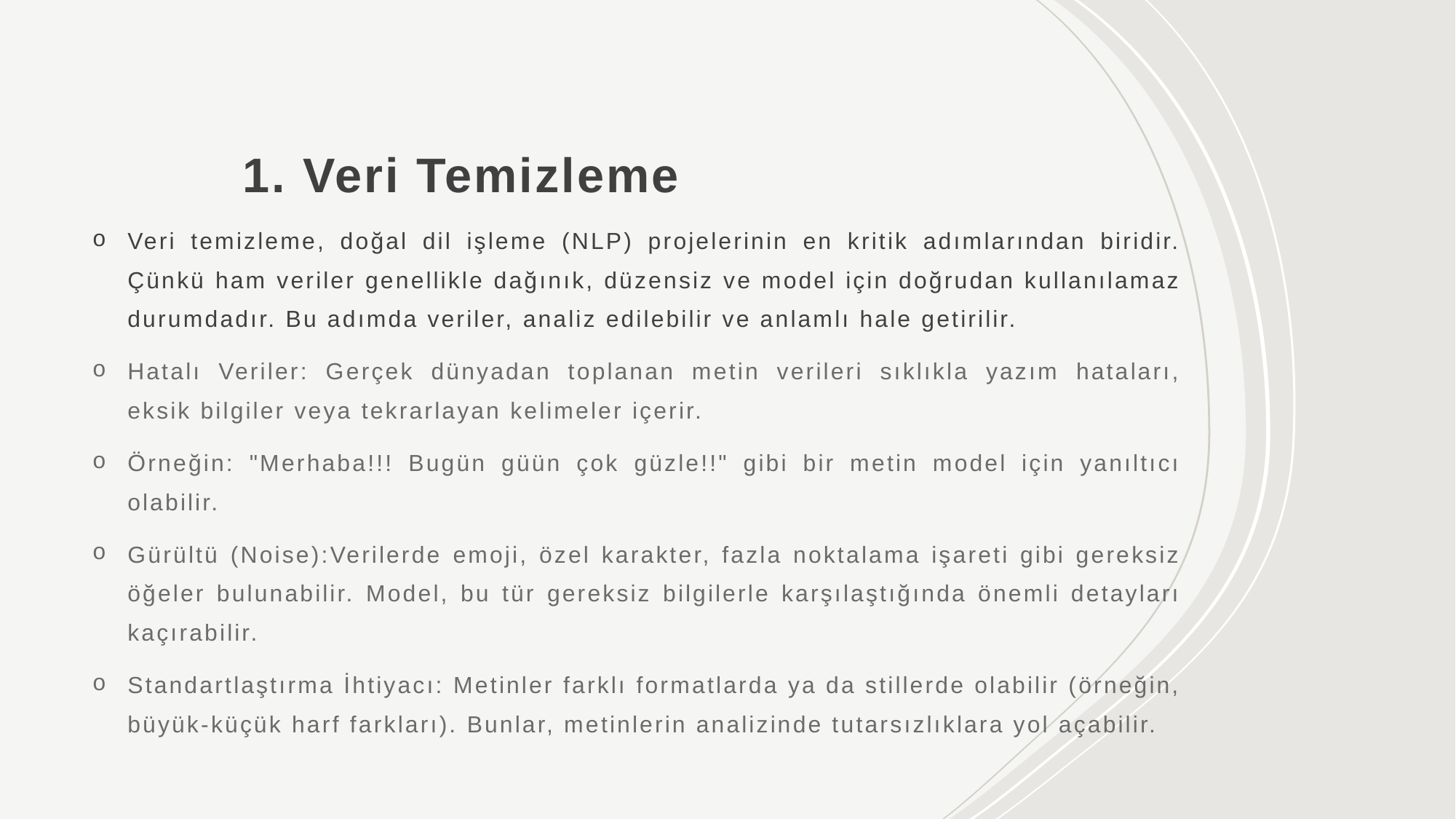

# 1. Veri Temizleme
Veri temizleme, doğal dil işleme (NLP) projelerinin en kritik adımlarından biridir. Çünkü ham veriler genellikle dağınık, düzensiz ve model için doğrudan kullanılamaz durumdadır. Bu adımda veriler, analiz edilebilir ve anlamlı hale getirilir.
Hatalı Veriler: Gerçek dünyadan toplanan metin verileri sıklıkla yazım hataları, eksik bilgiler veya tekrarlayan kelimeler içerir.
Örneğin: "Merhaba!!! Bugün güün çok güzle!!" gibi bir metin model için yanıltıcı olabilir.
Gürültü (Noise):Verilerde emoji, özel karakter, fazla noktalama işareti gibi gereksiz öğeler bulunabilir. Model, bu tür gereksiz bilgilerle karşılaştığında önemli detayları kaçırabilir.
Standartlaştırma İhtiyacı: Metinler farklı formatlarda ya da stillerde olabilir (örneğin, büyük-küçük harf farkları). Bunlar, metinlerin analizinde tutarsızlıklara yol açabilir.